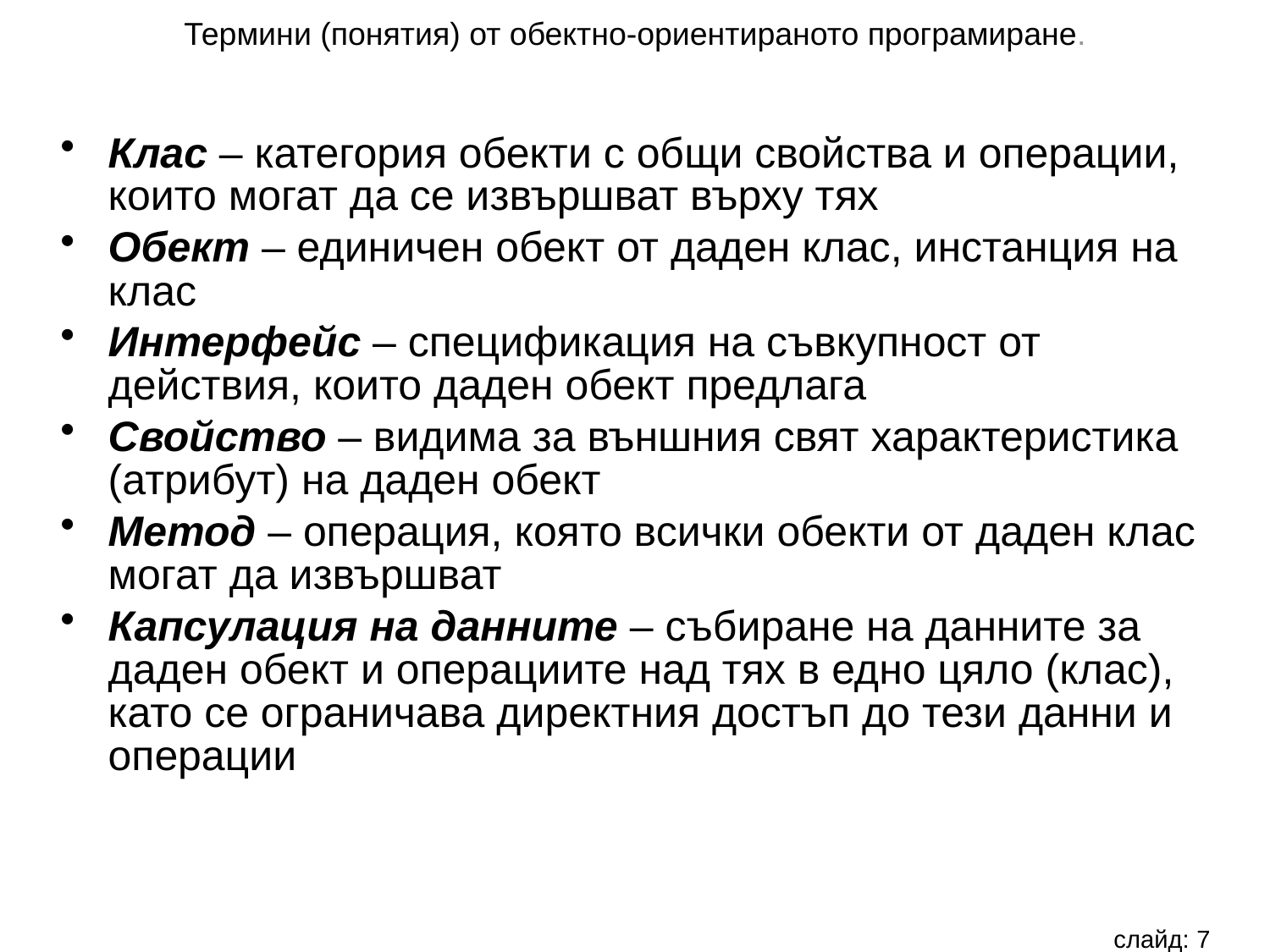

Термини (понятия) от обектно-ориентираното програмиране.
Клас – категория обекти с общи свойства и операции, които могат да се извършват върху тях
Обект – единичен обект от даден клас, инстанция на клас
Интерфейс – спецификация на съвкупност от действия, които даден обект предлага
Свойство – видима за външния свят характеристика (атрибут) на даден обект
Метод – операция, която всички обекти от даден клас могат да извършват
Капсулация на данните – събиране на данните за даден обект и операциите над тях в едно цяло (клас), като се ограничава директния достъп до тези данни и операции